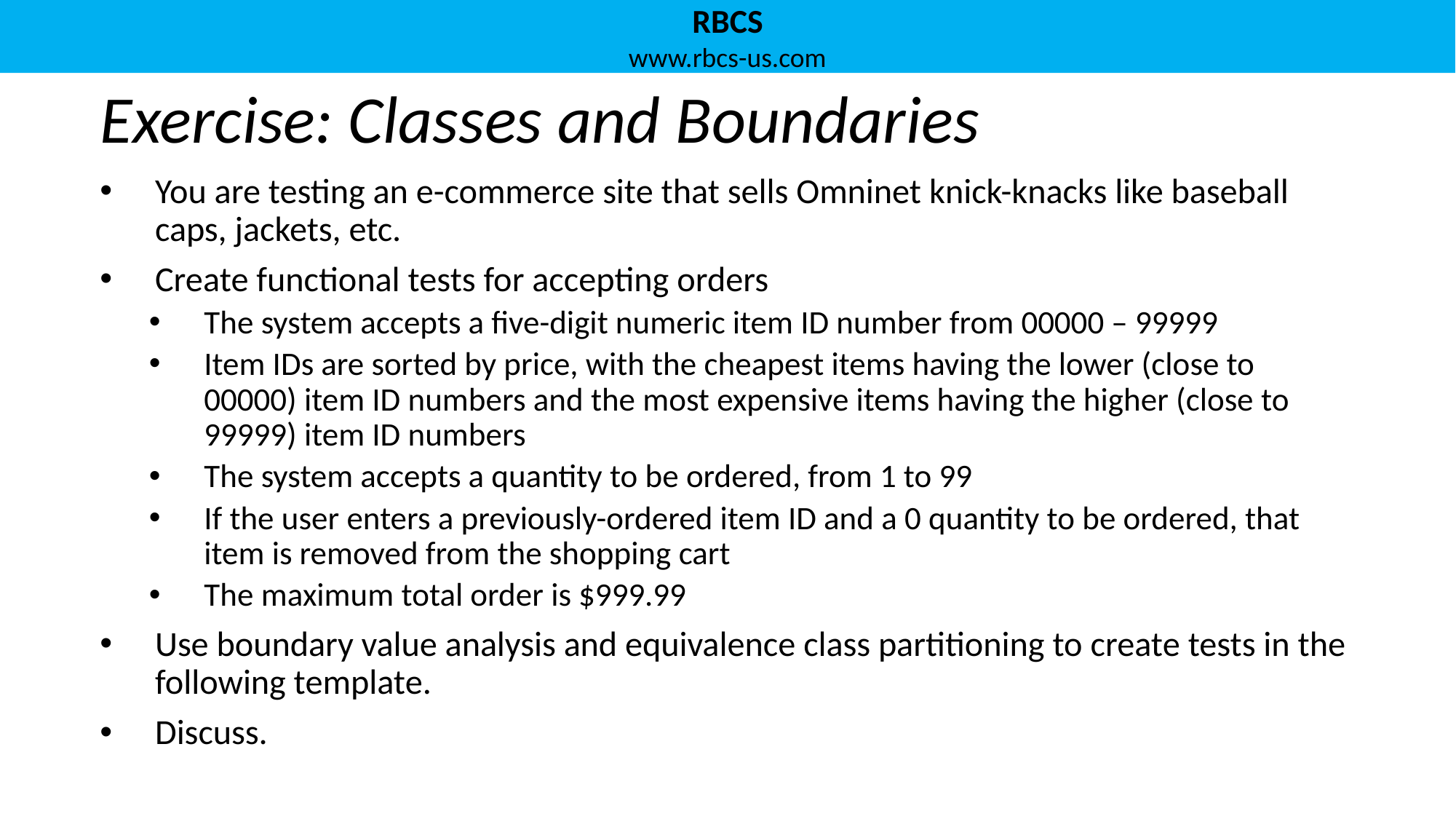

# Exercise: Classes and Boundaries
You are testing an e-commerce site that sells Omninet knick-knacks like baseball caps, jackets, etc.
Create functional tests for accepting orders
The system accepts a five-digit numeric item ID number from 00000 – 99999
Item IDs are sorted by price, with the cheapest items having the lower (close to 00000) item ID numbers and the most expensive items having the higher (close to 99999) item ID numbers
The system accepts a quantity to be ordered, from 1 to 99
If the user enters a previously-ordered item ID and a 0 quantity to be ordered, that item is removed from the shopping cart
The maximum total order is $999.99
Use boundary value analysis and equivalence class partitioning to create tests in the following template.
Discuss.